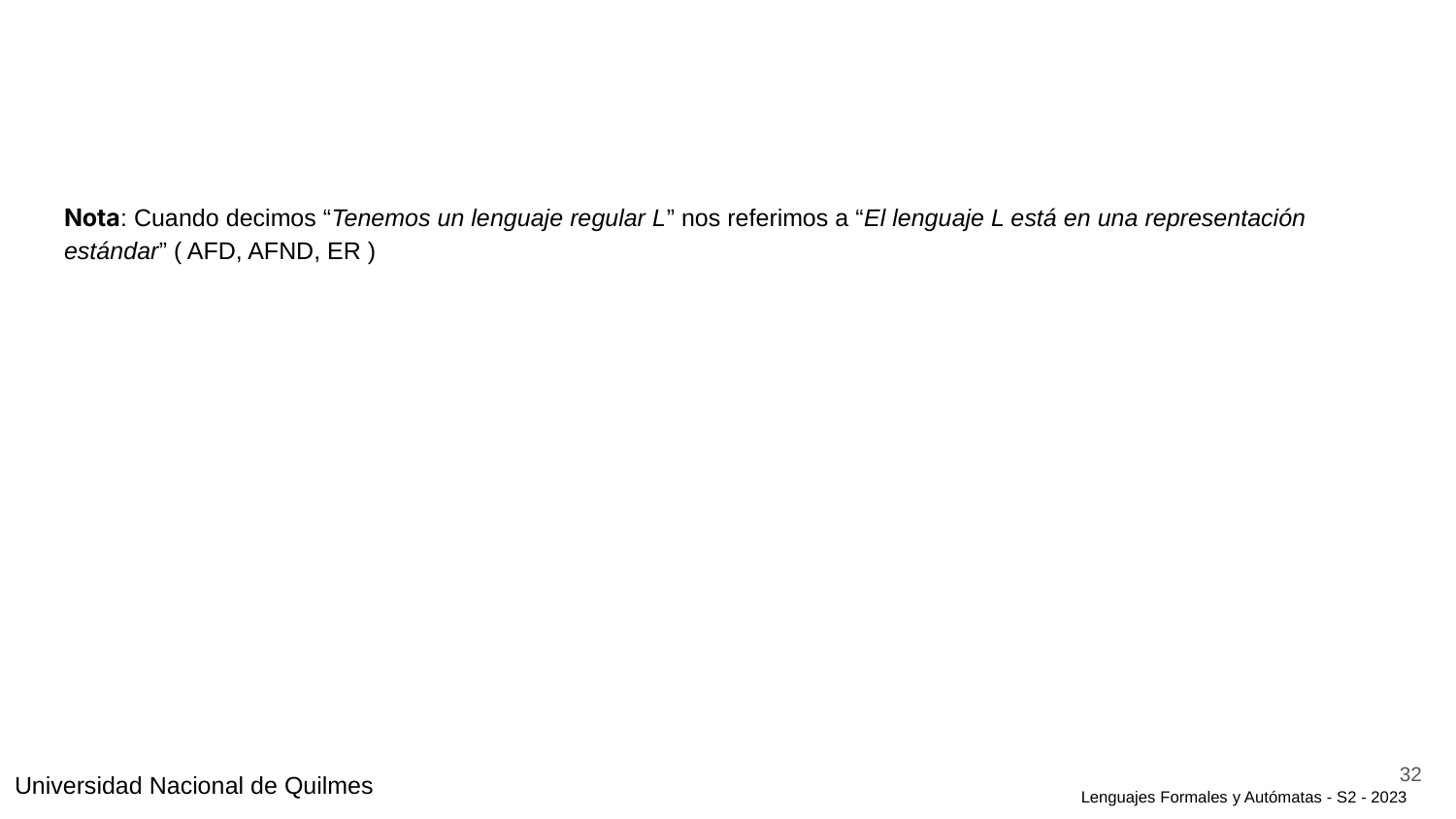

#
Nota: Cuando decimos “Tenemos un lenguaje regular L” nos referimos a “El lenguaje L está en una representación estándar” ( AFD, AFND, ER )

32
Universidad Nacional de Quilmes
Lenguajes Formales y Autómatas - S2 - 2023